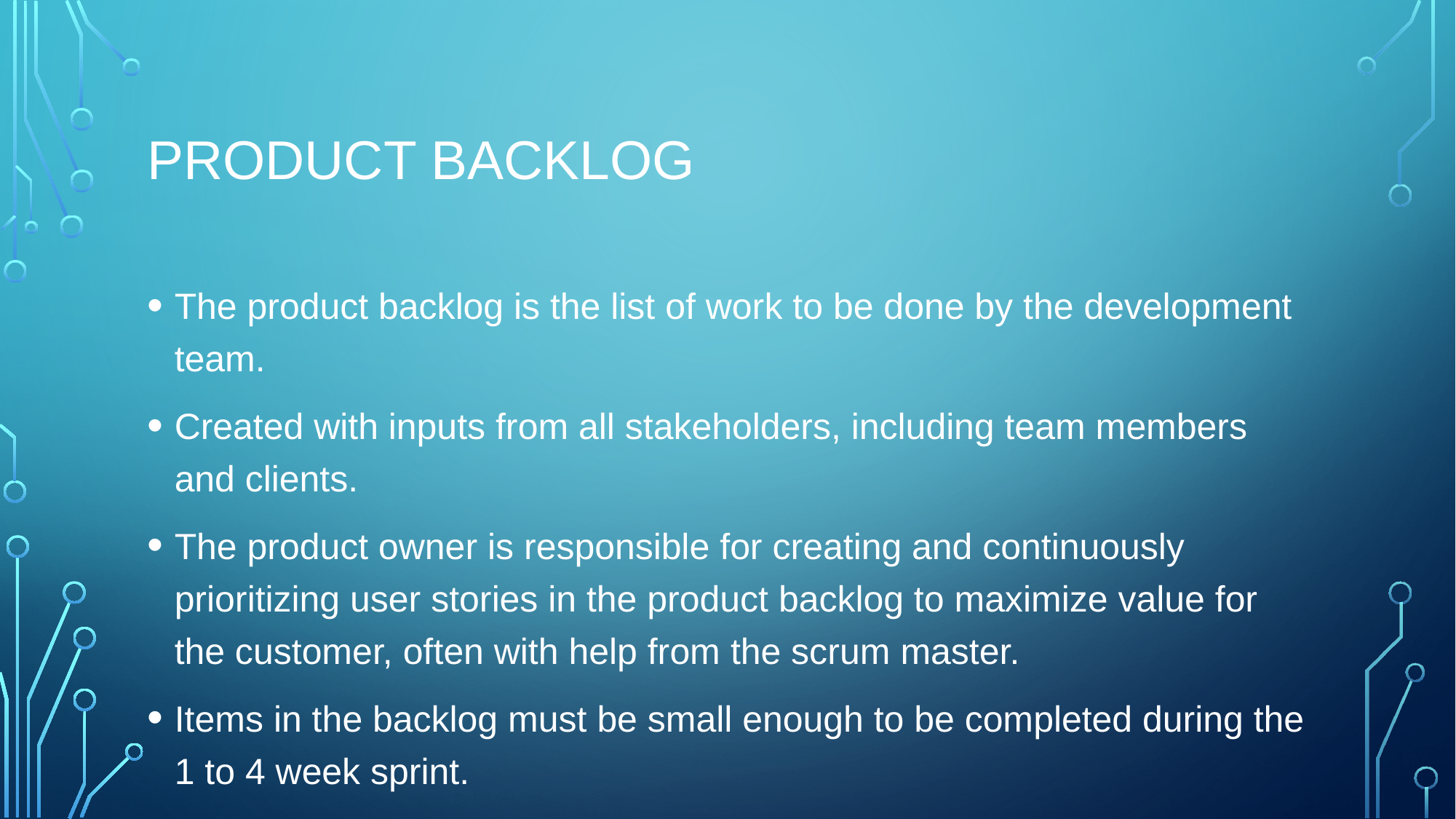

# Product backlog
The product backlog is the list of work to be done by the development team.
Created with inputs from all stakeholders, including team members and clients.
The product owner is responsible for creating and continuously prioritizing user stories in the product backlog to maximize value for the customer, often with help from the scrum master.
Items in the backlog must be small enough to be completed during the 1 to 4 week sprint.